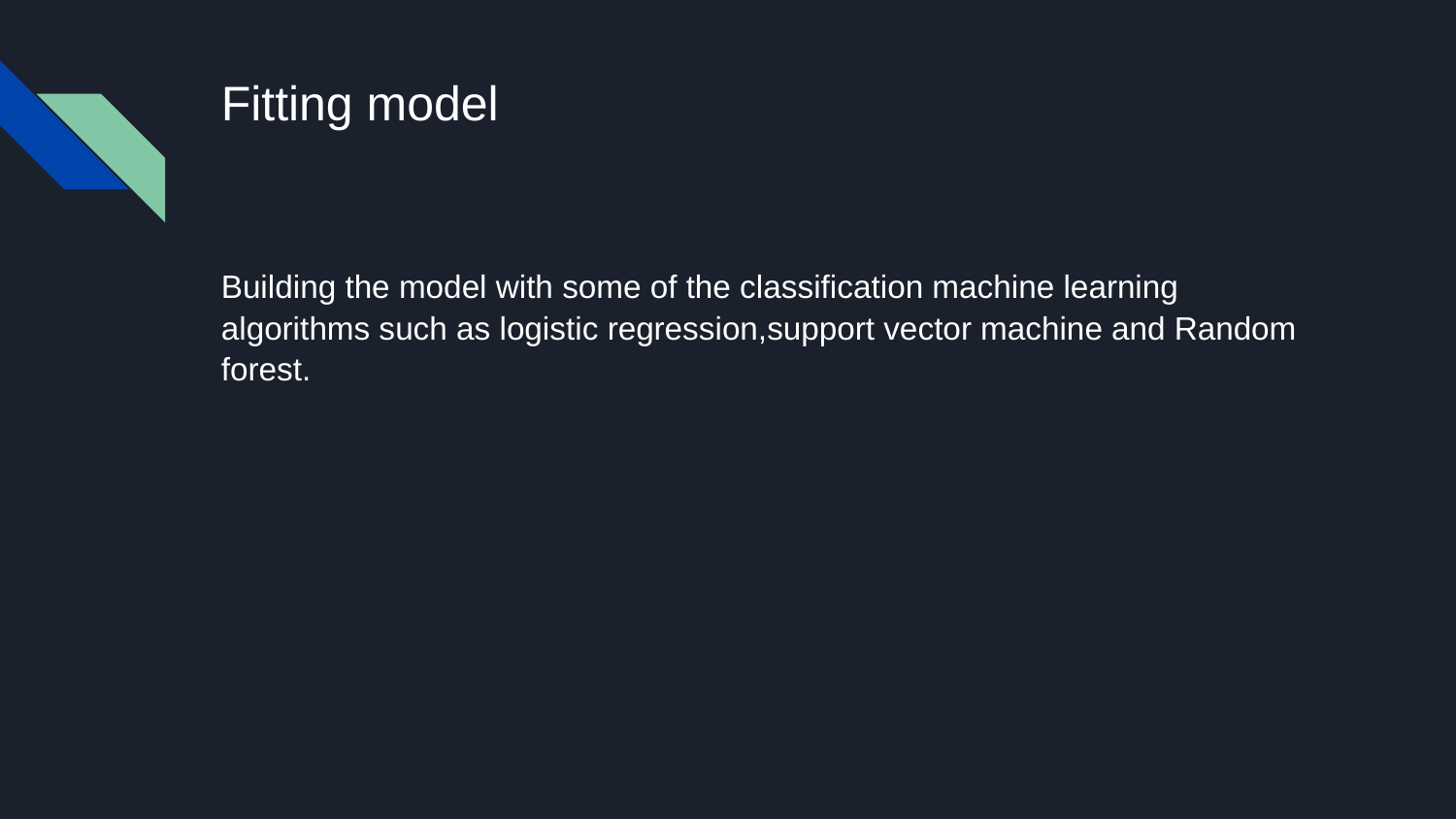

# Fitting model
Building the model with some of the classification machine learning algorithms such as logistic regression,support vector machine and Random forest.